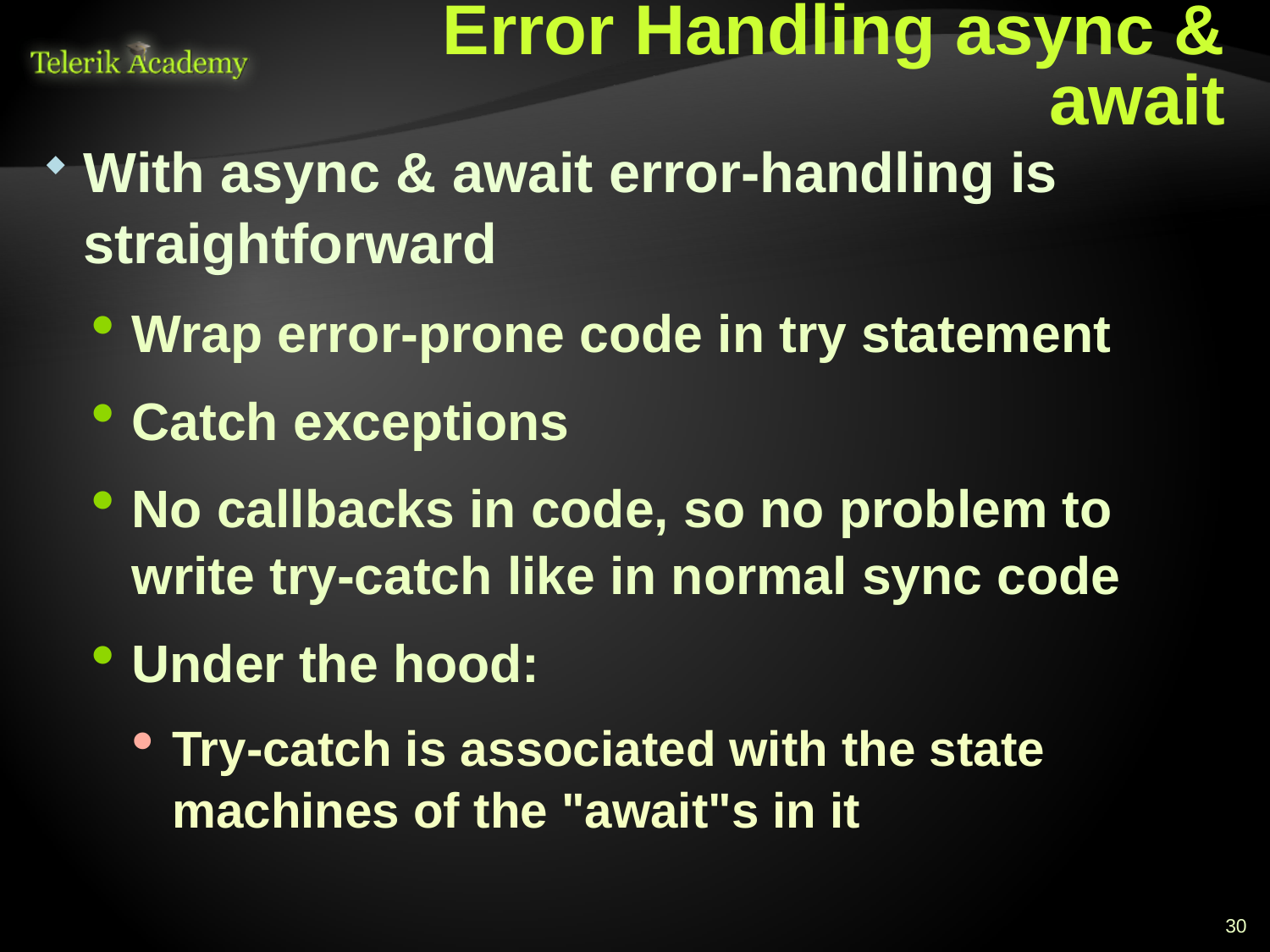

# Error Handling async & await
With async & await error-handling is straightforward
Wrap error-prone code in try statement
Catch exceptions
No callbacks in code, so no problem to write try-catch like in normal sync code
Under the hood:
Try-catch is associated with the state machines of the "await"s in it

30